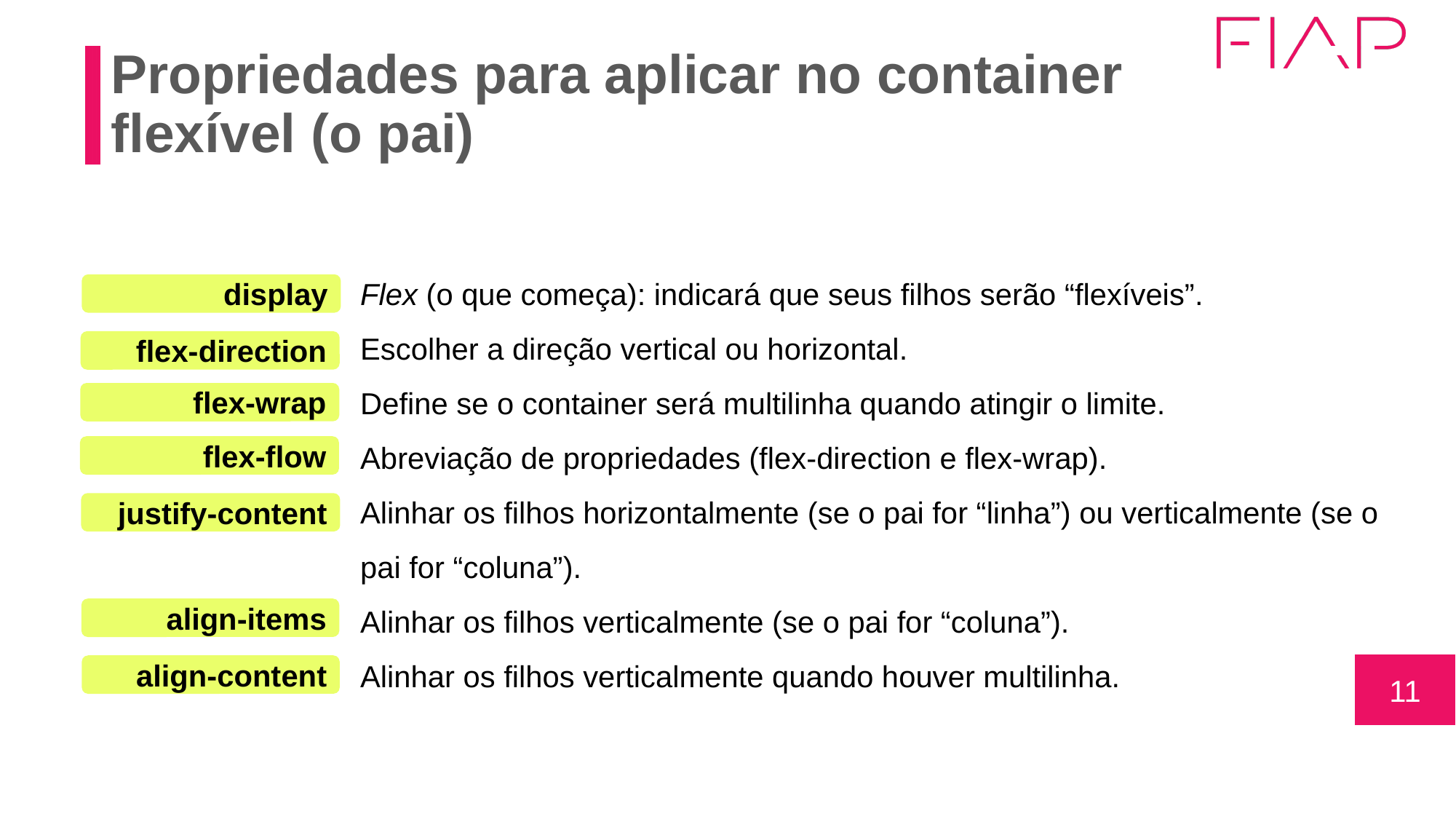

# Propriedades para aplicar no container flexível (o pai)
Flex (o que começa): indicará que seus filhos serão “flexíveis”.
Escolher a direção vertical ou horizontal.
Define se o container será multilinha quando atingir o limite.
Abreviação de propriedades (flex-direction e flex-wrap).
Alinhar os filhos horizontalmente (se o pai for “linha”) ou verticalmente (se o pai for “coluna”).
Alinhar os filhos verticalmente (se o pai for “coluna”).
Alinhar os filhos verticalmente quando houver multilinha.
display
flex-direction
flex-wrap
flex-flow
justify-content
align-items
align-content
11